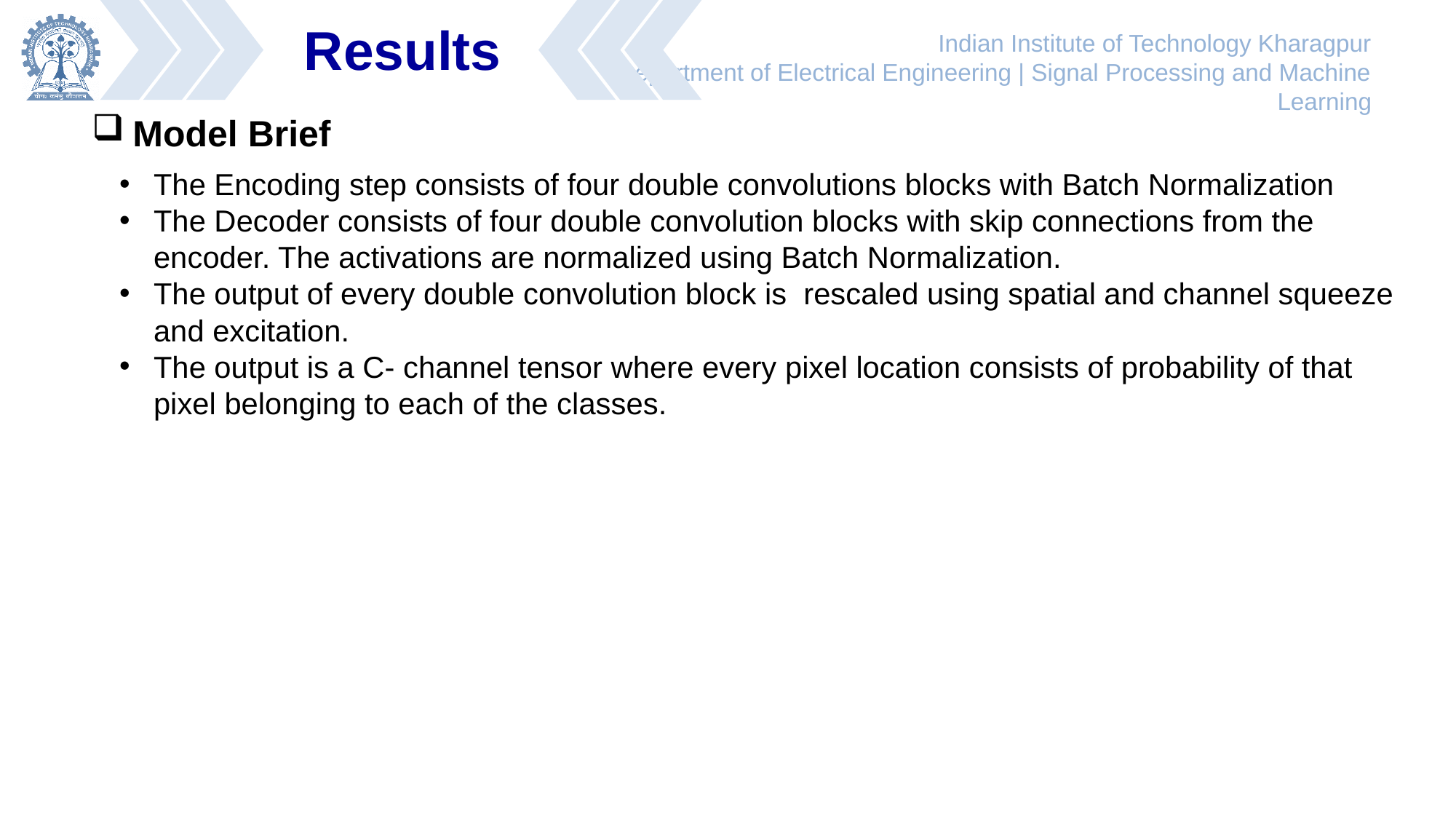

# Results
Model Brief
The Encoding step consists of four double convolutions blocks with Batch Normalization
The Decoder consists of four double convolution blocks with skip connections from the encoder. The activations are normalized using Batch Normalization.
The output of every double convolution block is  rescaled using spatial and channel squeeze and excitation.
The output is a C- channel tensor where every pixel location consists of probability of that pixel belonging to each of the classes.